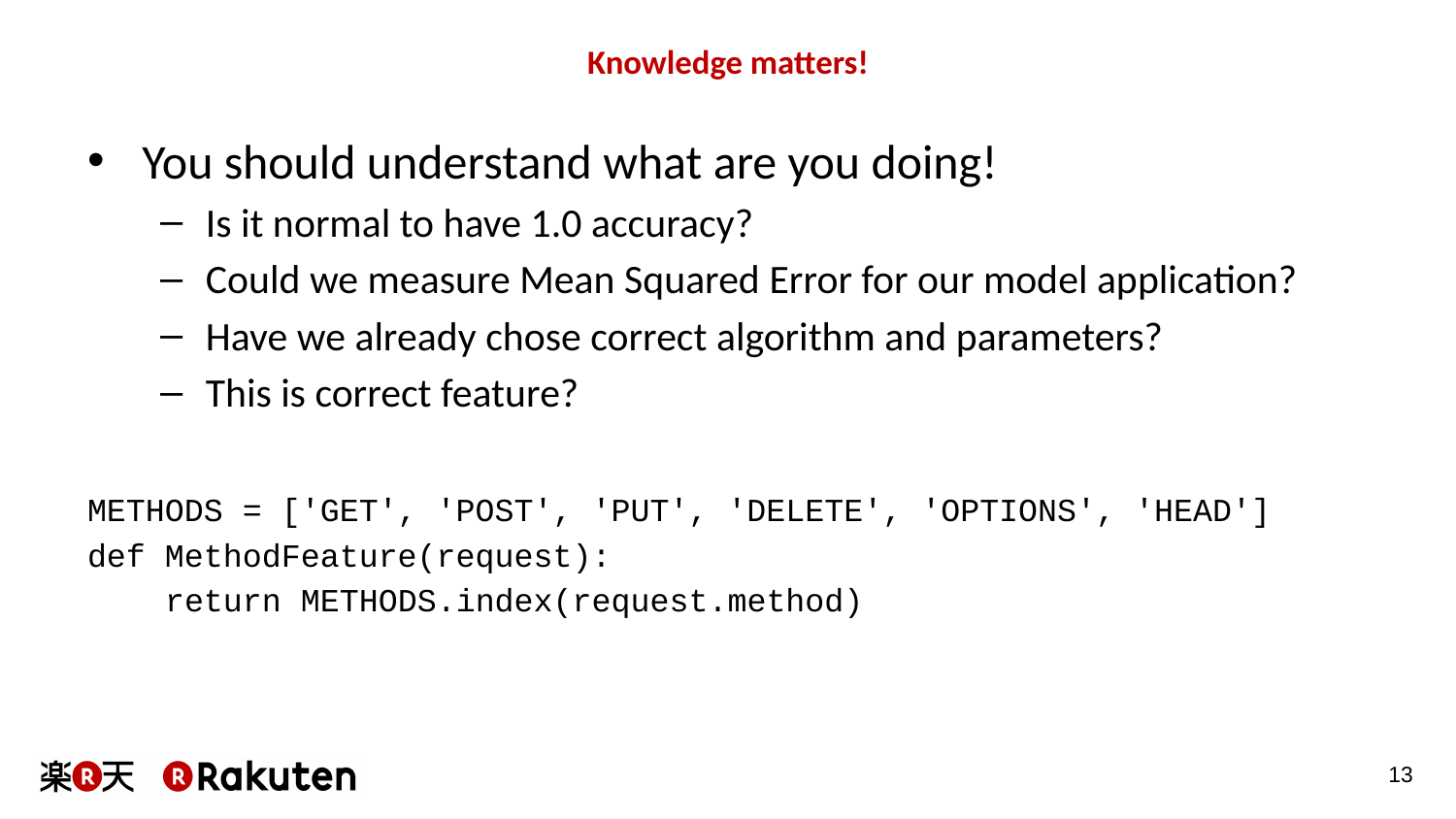

# Knowledge matters!
You should understand what are you doing!
Is it normal to have 1.0 accuracy?
Could we measure Mean Squared Error for our model application?
Have we already chose correct algorithm and parameters?
This is correct feature?

METHODS = ['GET', 'POST', 'PUT', 'DELETE', 'OPTIONS', 'HEAD']
def MethodFeature(request):
    return METHODS.index(request.method)

13